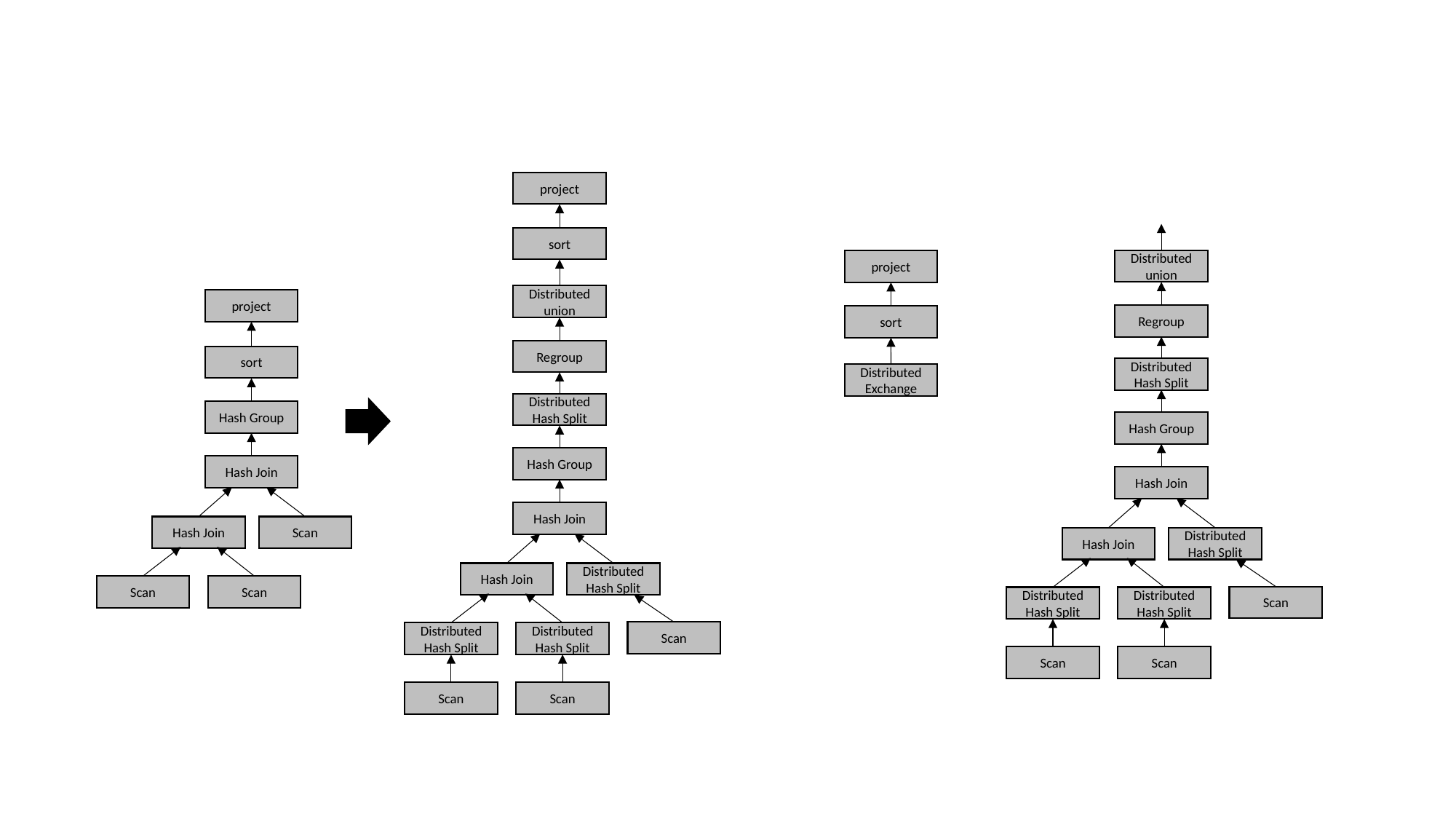

#
project
sort
Distributed union
project
Distributed union
project
Regroup
sort
Regroup
sort
Distributed Hash Split
Distributed Exchange
Distributed Hash Split

Hash Group
Hash Group
Hash Group
Hash Join
Hash Join
Hash Join
Hash Join
Scan
Hash Join
Distributed Hash Split
Hash Join
Distributed Hash Split
Scan
Scan
Scan
Distributed Hash Split
Distributed Hash Split
Scan
Distributed Hash Split
Distributed Hash Split
Scan
Scan
Scan
Scan